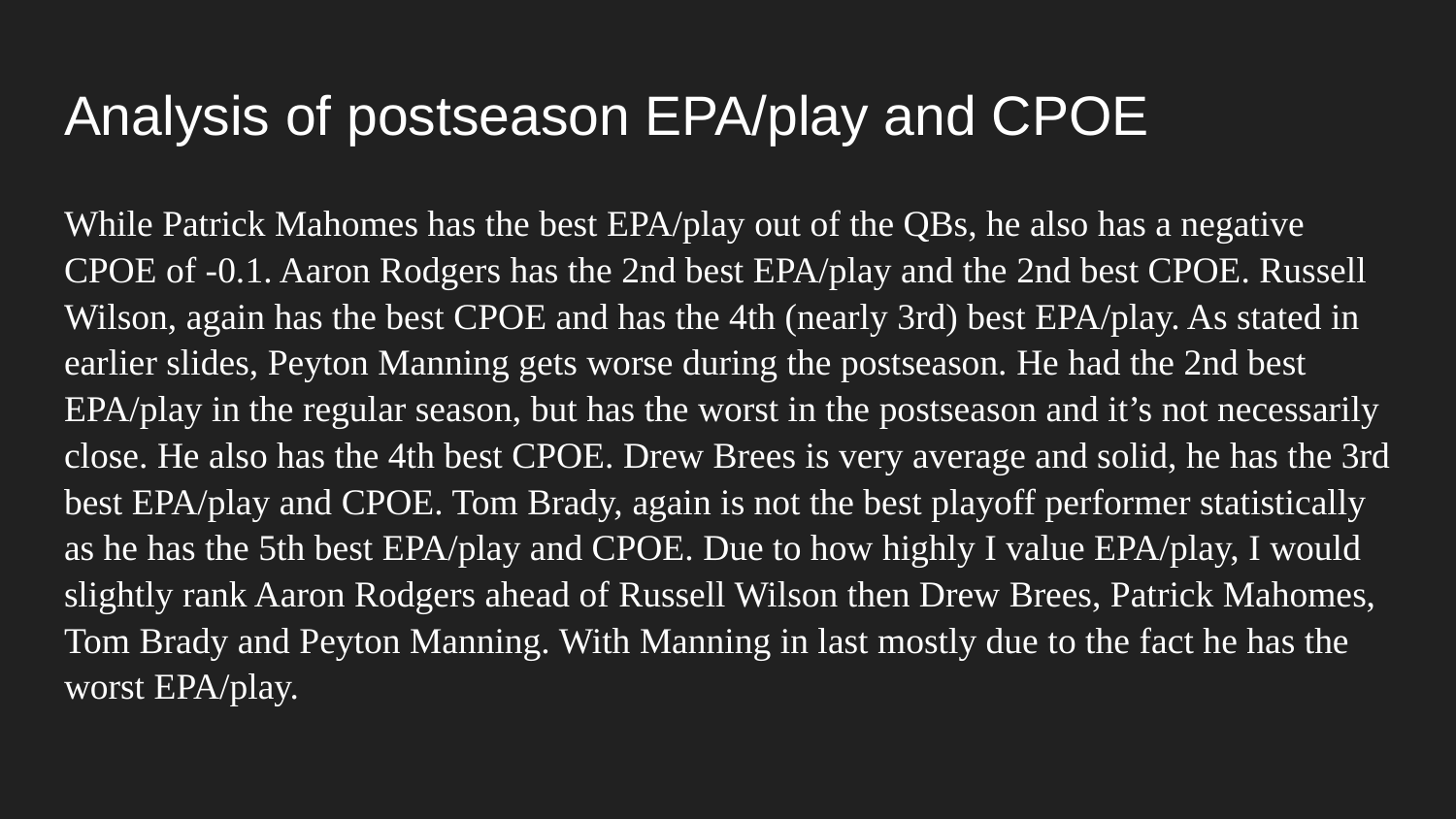

# Analysis of postseason EPA/play and CPOE
While Patrick Mahomes has the best EPA/play out of the QBs, he also has a negative CPOE of -0.1. Aaron Rodgers has the 2nd best EPA/play and the 2nd best CPOE. Russell Wilson, again has the best CPOE and has the 4th (nearly 3rd) best EPA/play. As stated in earlier slides, Peyton Manning gets worse during the postseason. He had the 2nd best EPA/play in the regular season, but has the worst in the postseason and it’s not necessarily close. He also has the 4th best CPOE. Drew Brees is very average and solid, he has the 3rd best EPA/play and CPOE. Tom Brady, again is not the best playoff performer statistically as he has the 5th best EPA/play and CPOE. Due to how highly I value EPA/play, I would slightly rank Aaron Rodgers ahead of Russell Wilson then Drew Brees, Patrick Mahomes, Tom Brady and Peyton Manning. With Manning in last mostly due to the fact he has the worst EPA/play.